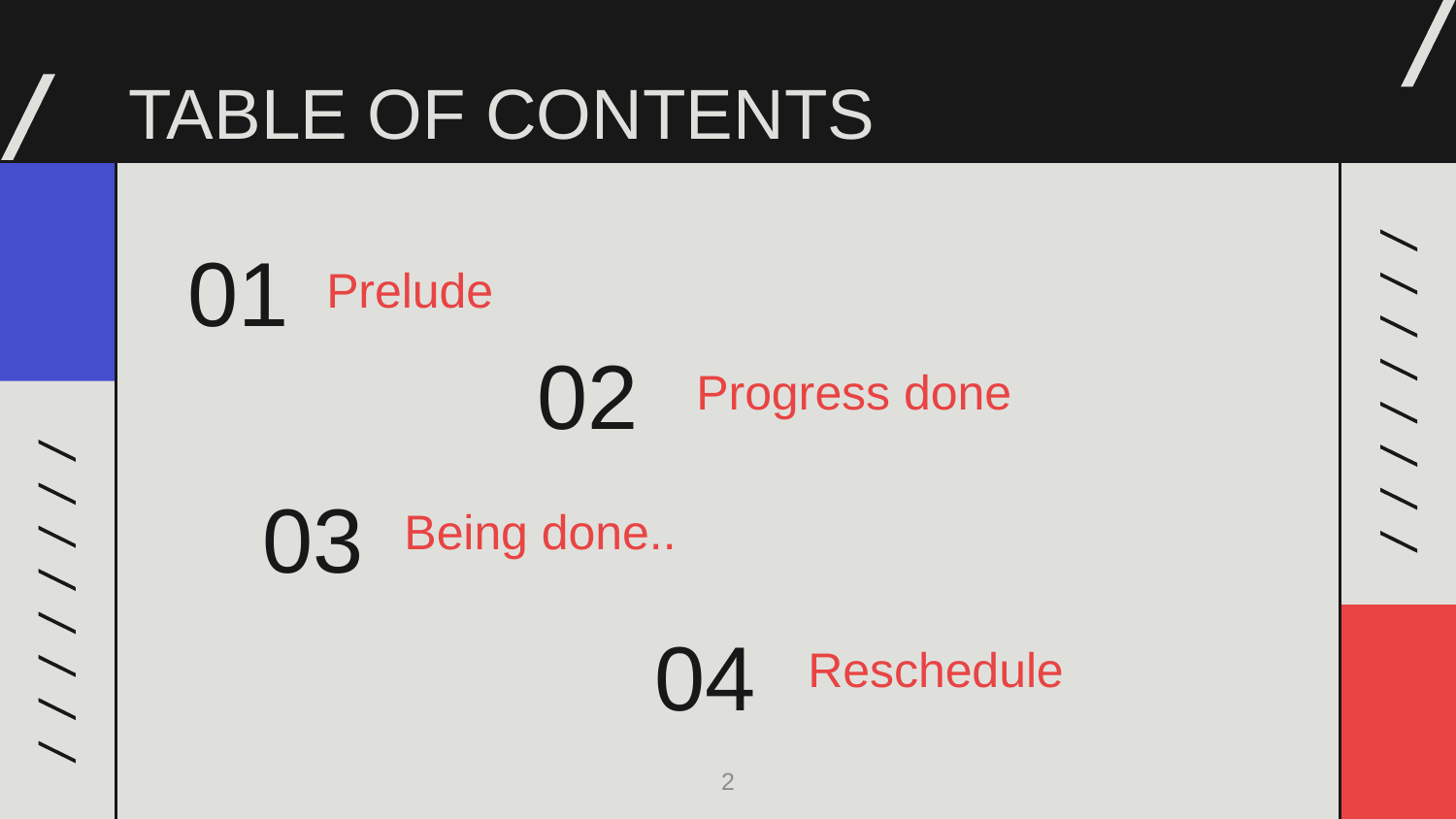

TABLE OF CONTENTS
# 01
Prelude
02
Progress done
Being done..
03
Reschedule
04
2